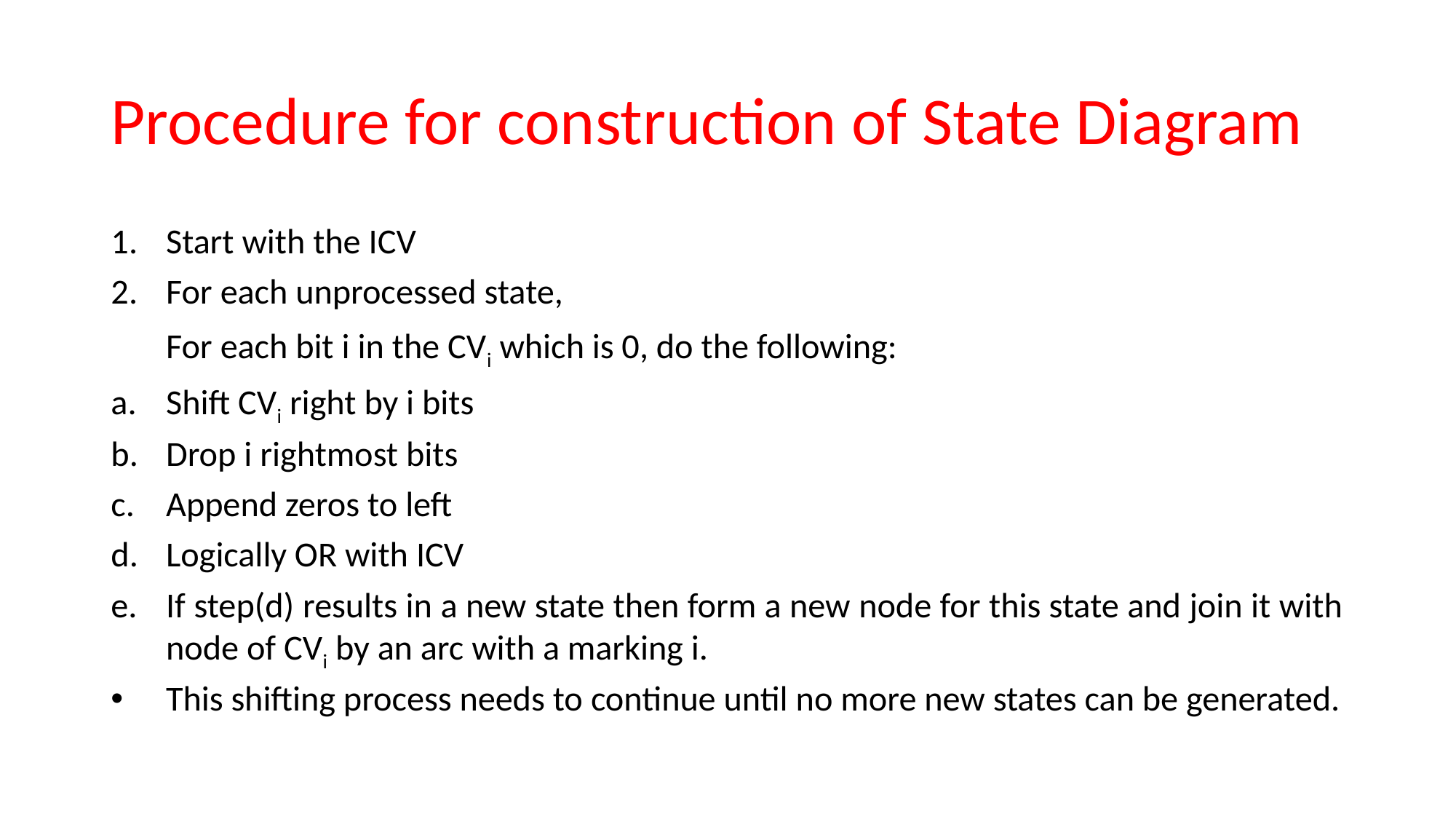

# Procedure for construction of State Diagram
Start with the ICV
For each unprocessed state,
	For each bit i in the CVi which is 0, do the following:
Shift CVi right by i bits
Drop i rightmost bits
Append zeros to left
Logically OR with ICV
If step(d) results in a new state then form a new node for this state and join it with node of CVi by an arc with a marking i.
This shifting process needs to continue until no more new states can be generated.